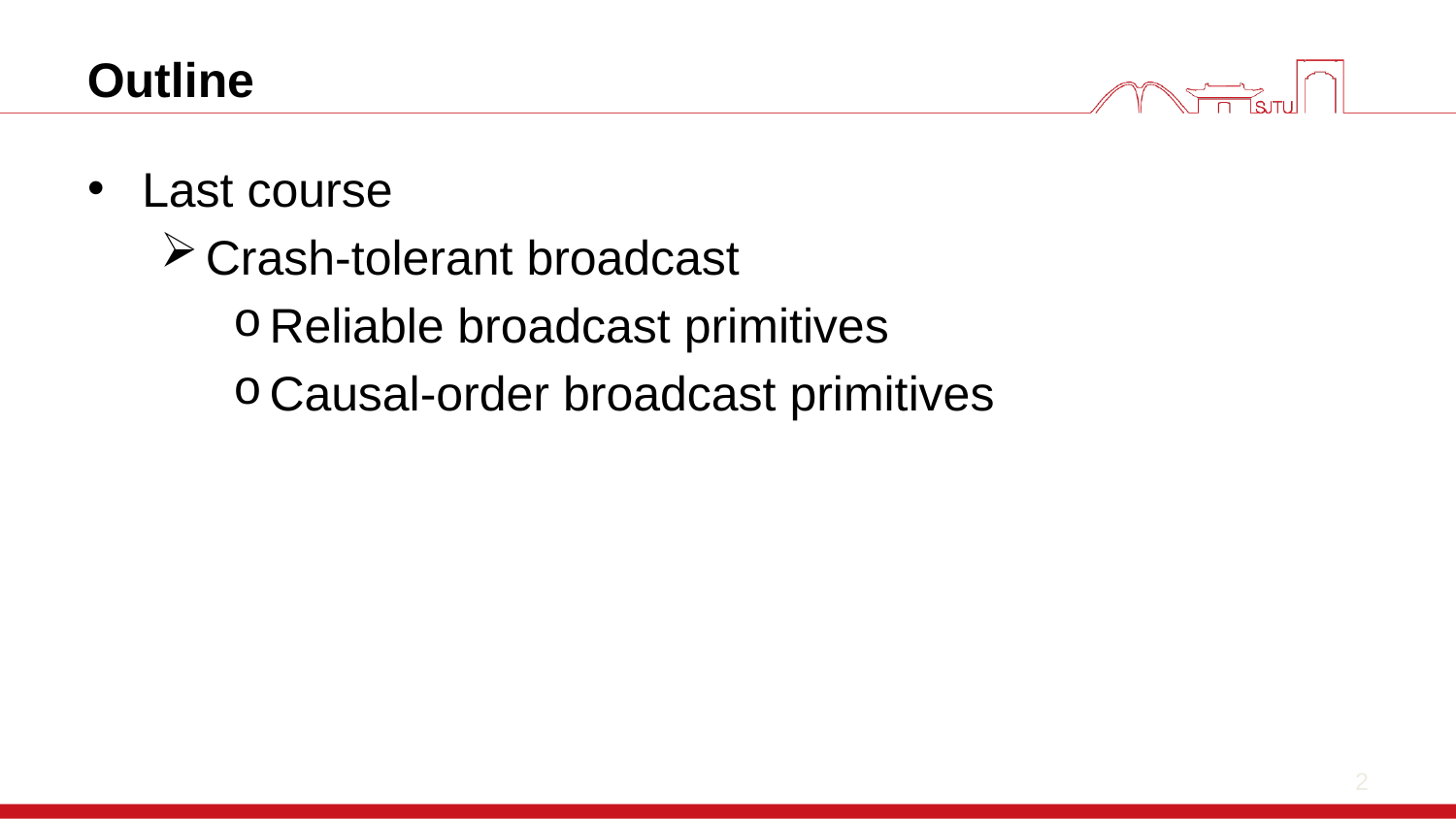

2
# Outline
Last course
Crash-tolerant broadcast
Reliable broadcast primitives
Causal-order broadcast primitives